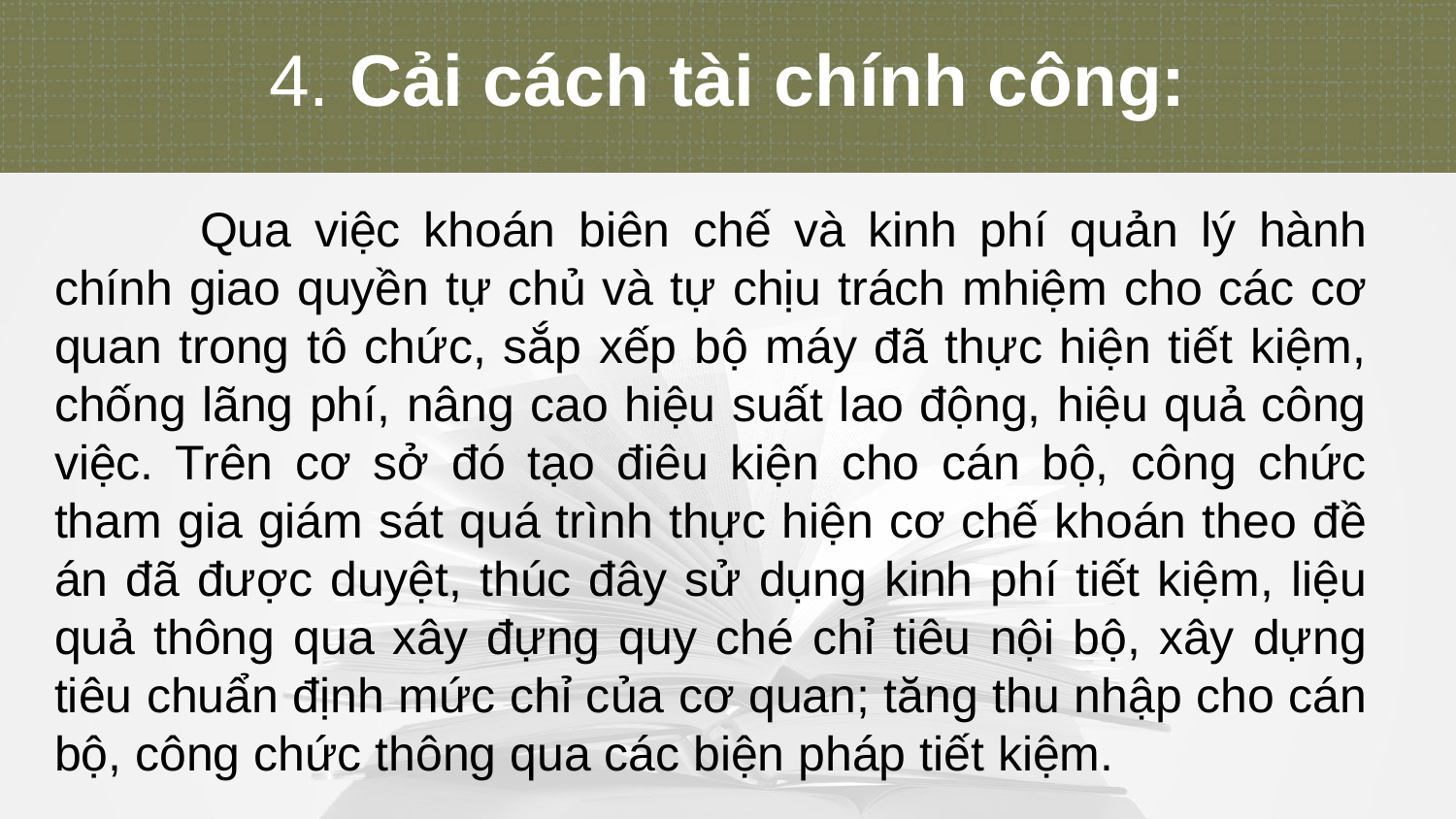

4. Cải cách tài chính công:
	Qua việc khoán biên chế và kinh phí quản lý hành chính giao quyền tự chủ và tự chịu trách mhiệm cho các cơ quan trong tô chức, sắp xếp bộ máy đã thực hiện tiết kiệm, chống lãng phí, nâng cao hiệu suất lao động, hiệu quả công việc. Trên cơ sở đó tạo điêu kiện cho cán bộ, công chức tham gia giám sát quá trình thực hiện cơ chế khoán theo đề án đã được duyệt, thúc đây sử dụng kinh phí tiết kiệm, liệu quả thông qua xây đựng quy ché chỉ tiêu nội bộ, xây dựng tiêu chuẩn định mức chỉ của cơ quan; tăng thu nhập cho cán bộ, công chức thông qua các biện pháp tiết kiệm.